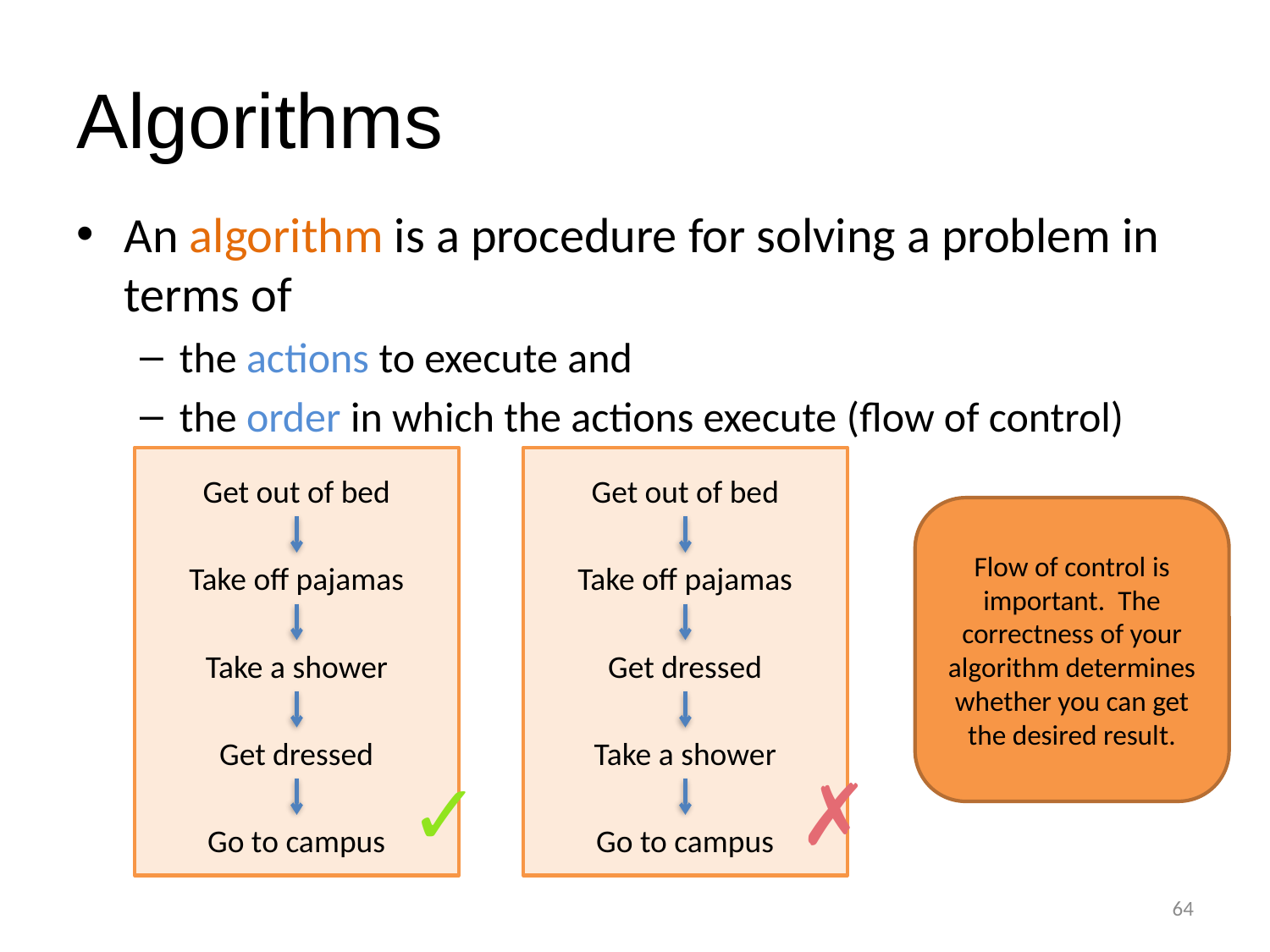

# Algorithms
An algorithm is a procedure for solving a problem in terms of
the actions to execute and
the order in which the actions execute (flow of control)

Get out of bed
Take off pajamas
Take a shower
Get dressed
Go to campus
✓

Get out of bed
Take off pajamas
Get dressed
Take a shower
Go to campus
✗
Flow of control is important.  The correctness of your algorithm determines whether you can get the desired result.
64